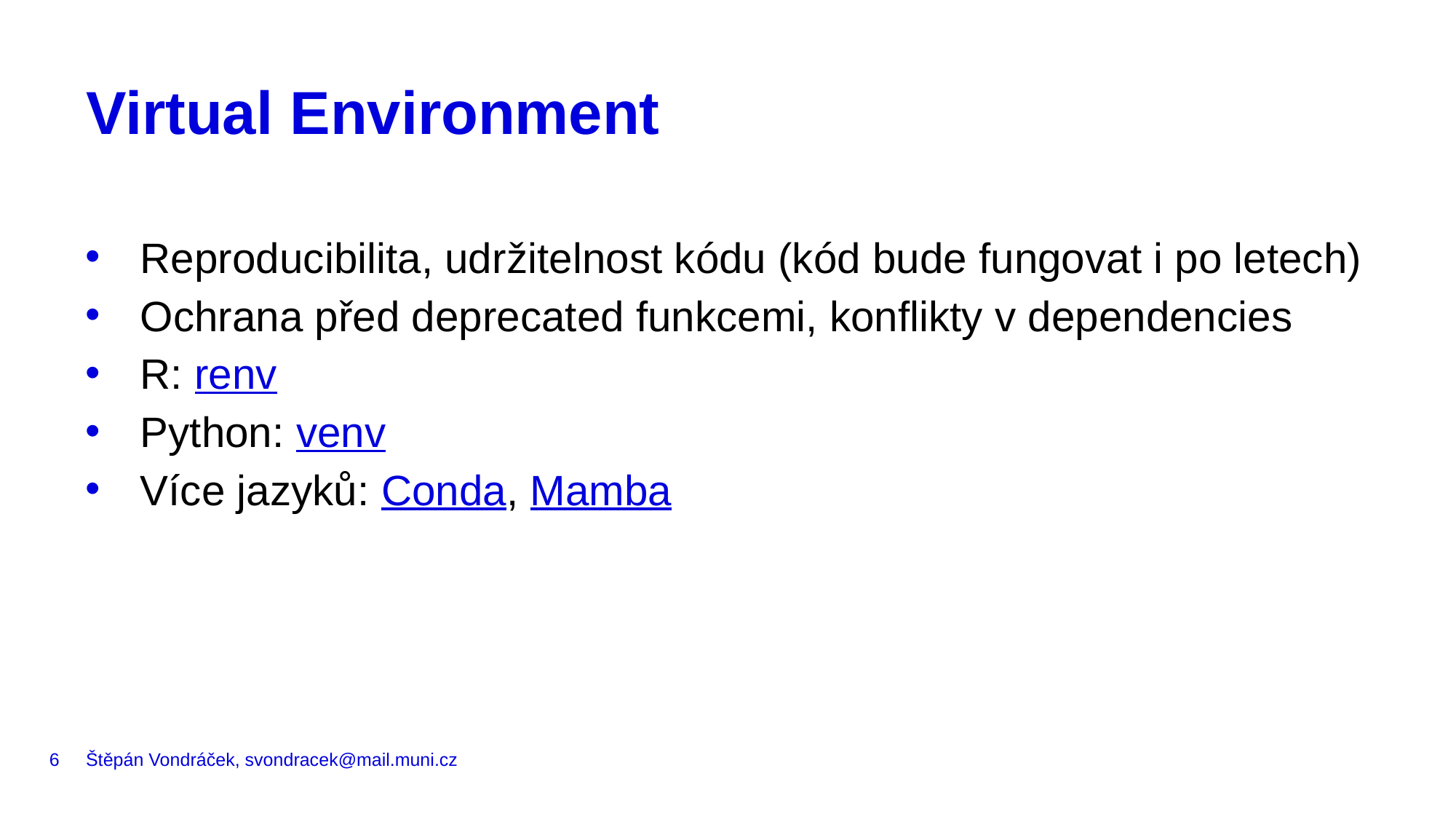

# Virtual Environment
Reproducibilita, udržitelnost kódu (kód bude fungovat i po letech)
Ochrana před deprecated funkcemi, konflikty v dependencies
R: renv
Python: venv
Více jazyků: Conda, Mamba
6
Štěpán Vondráček, svondracek@mail.muni.cz